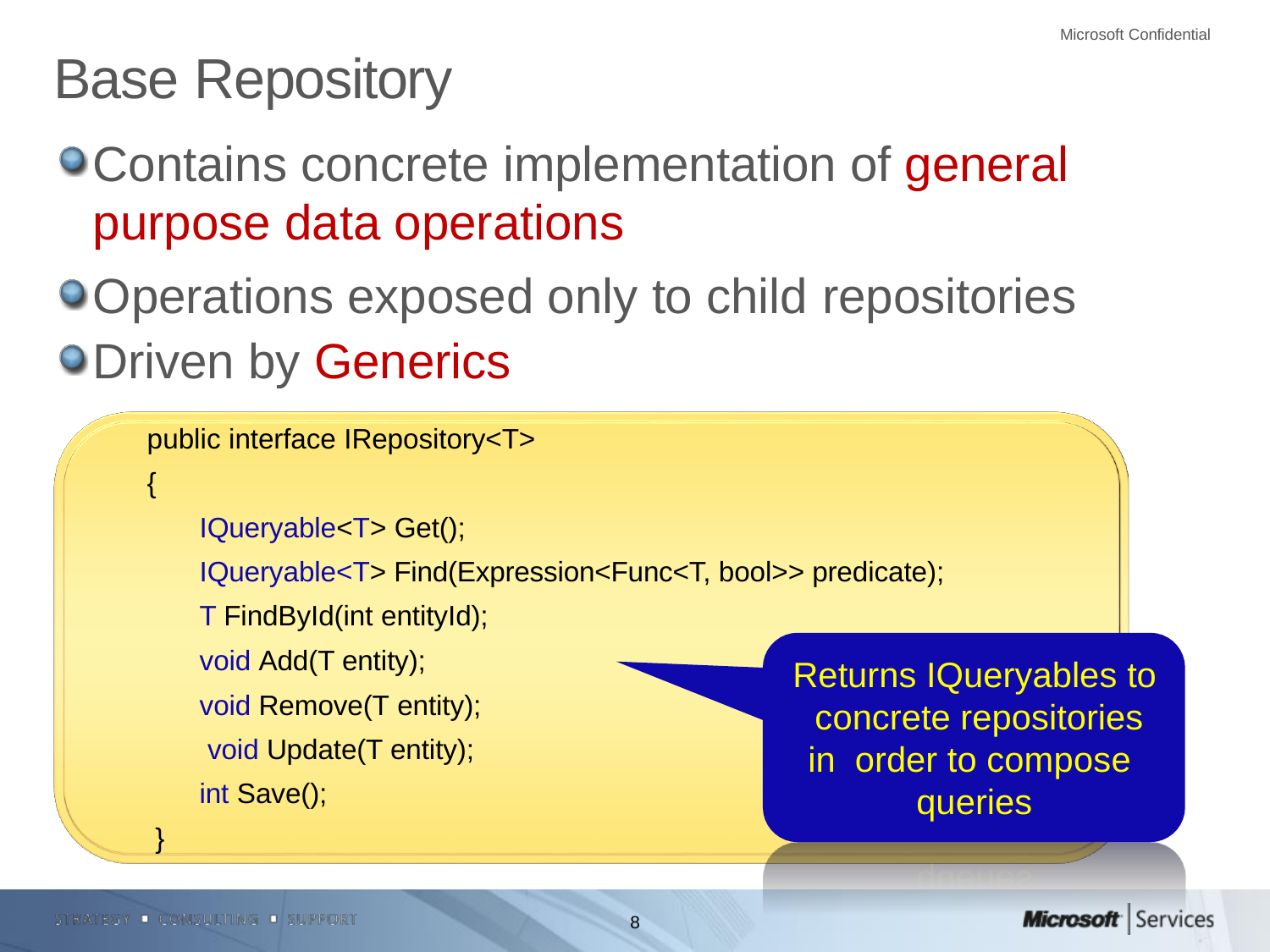

Microsoft Confidential
# Base Repository
Contains concrete implementation of general  purpose data operations
Operations exposed only to child repositories
Driven by Generics
public interface IRepository<T>
{
IQueryable<T> Get();
IQueryable<T> Find(Expression<Func<T, bool>> predicate);  T FindById(int entityId);

void Add(T entity);  void Remove(T entity);  void Update(T entity);  int Save();

Returns IQueryables to  concrete repositories in  order to compose  queries
}

8